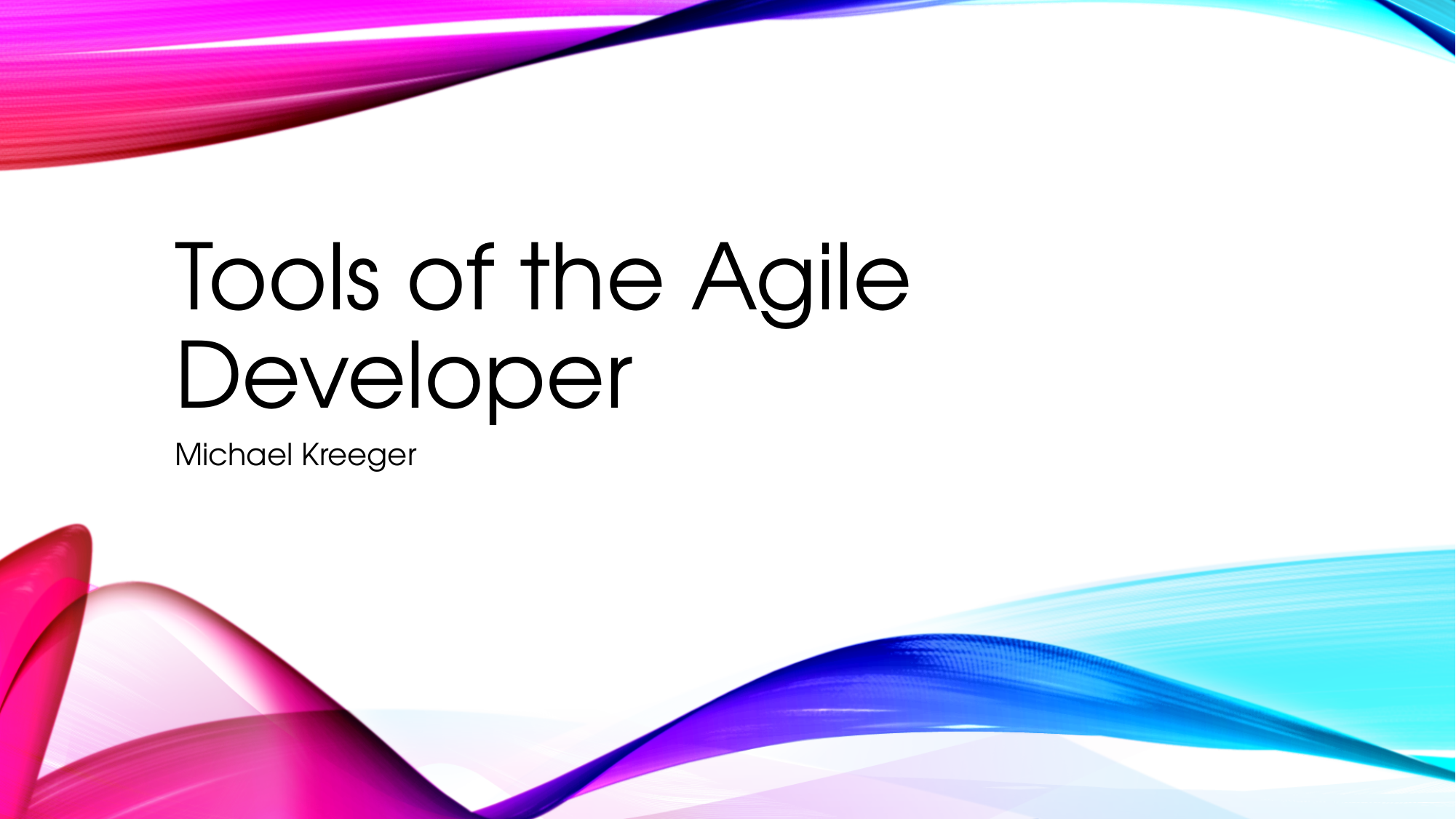

# Tools of the Agile Developer
Michael Kreeger